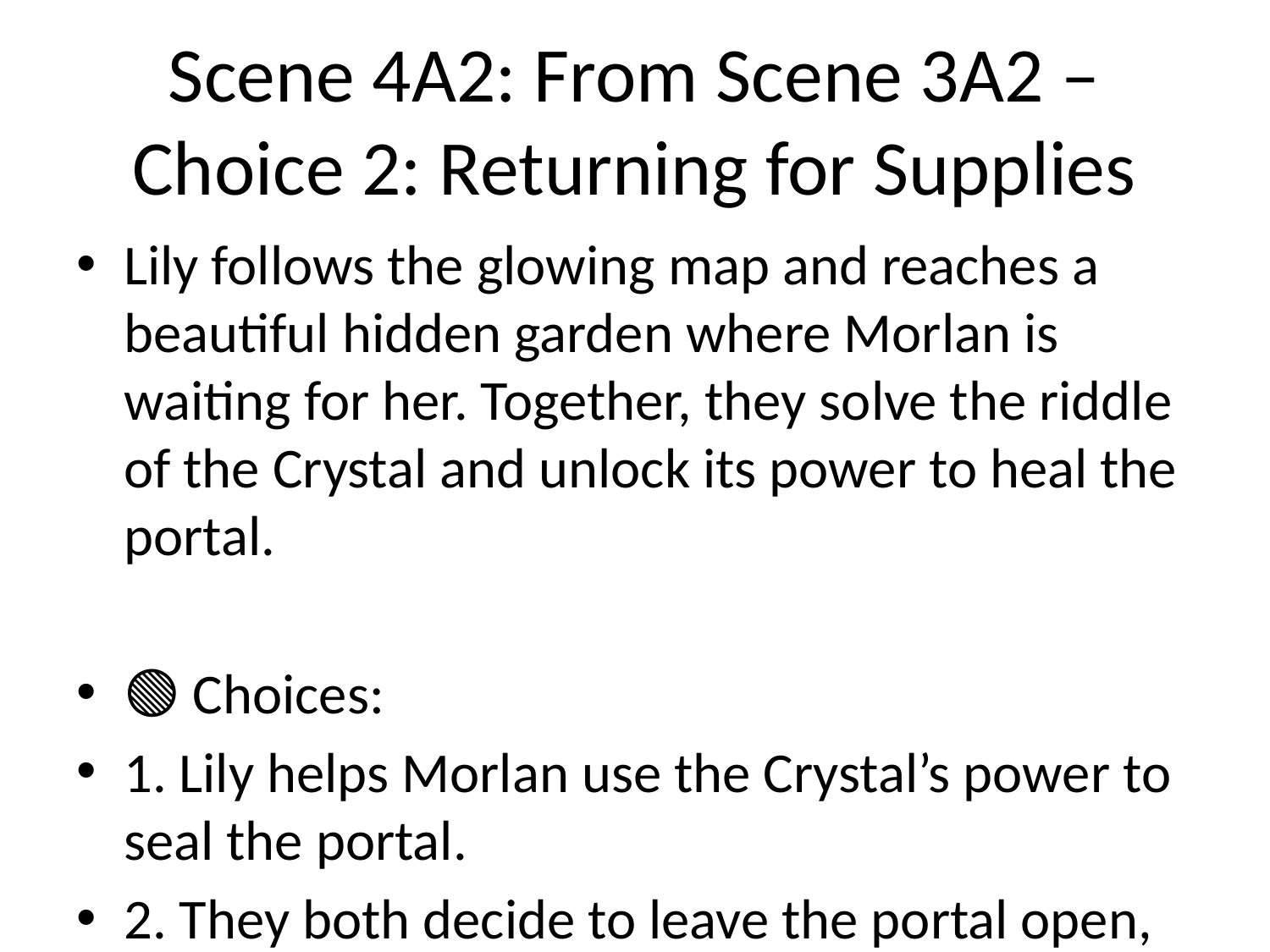

# Scene 4A2: From Scene 3A2 – Choice 2: Returning for Supplies
Lily follows the glowing map and reaches a beautiful hidden garden where Morlan is waiting for her. Together, they solve the riddle of the Crystal and unlock its power to heal the portal.

🟢 Choices:
1. Lily helps Morlan use the Crystal’s power to seal the portal.
2. They both decide to leave the portal open, allowing travelers from both worlds to meet.